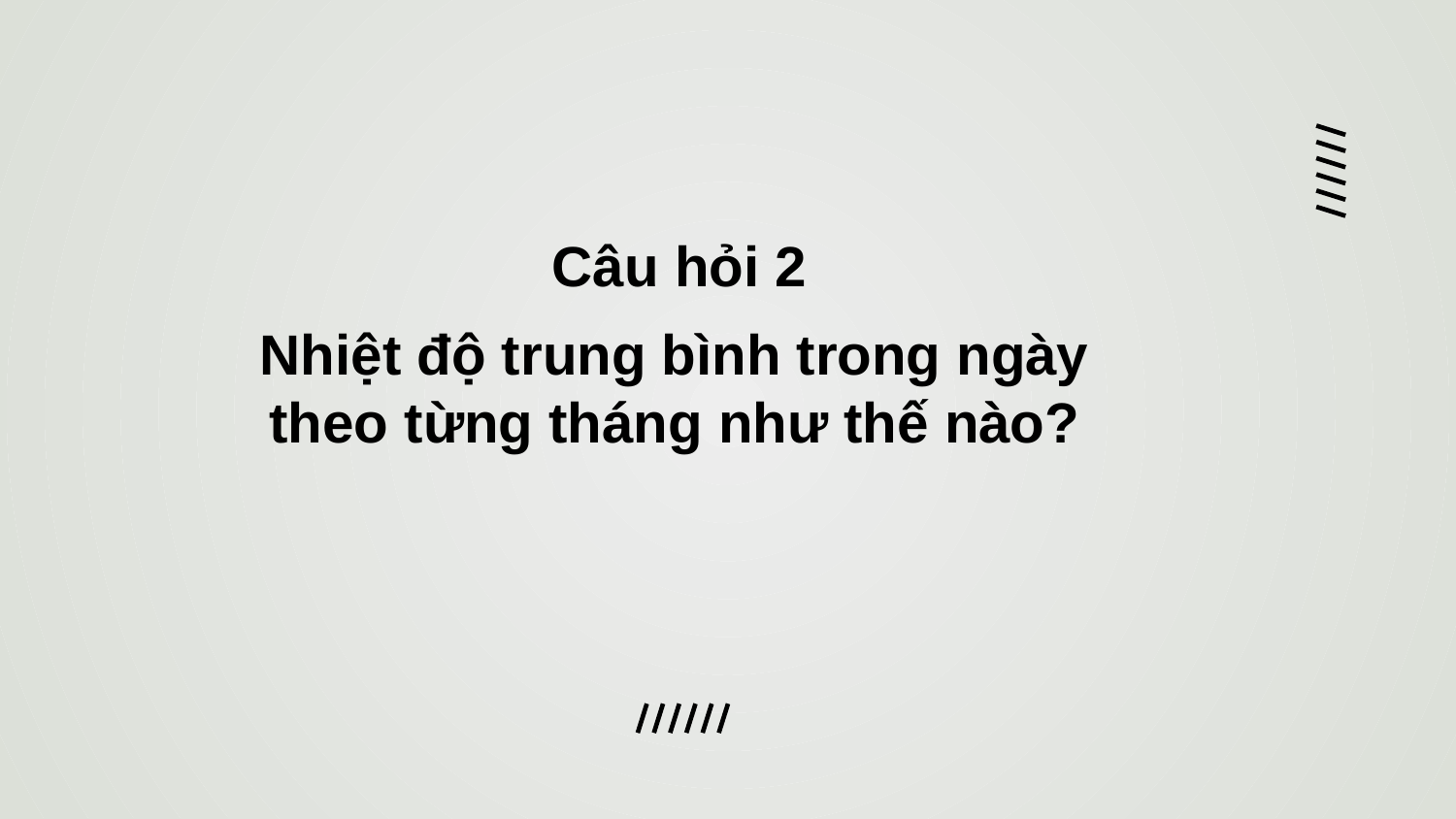

# Câu hỏi 2
Nhiệt độ trung bình trong ngày theo từng tháng như thế nào?